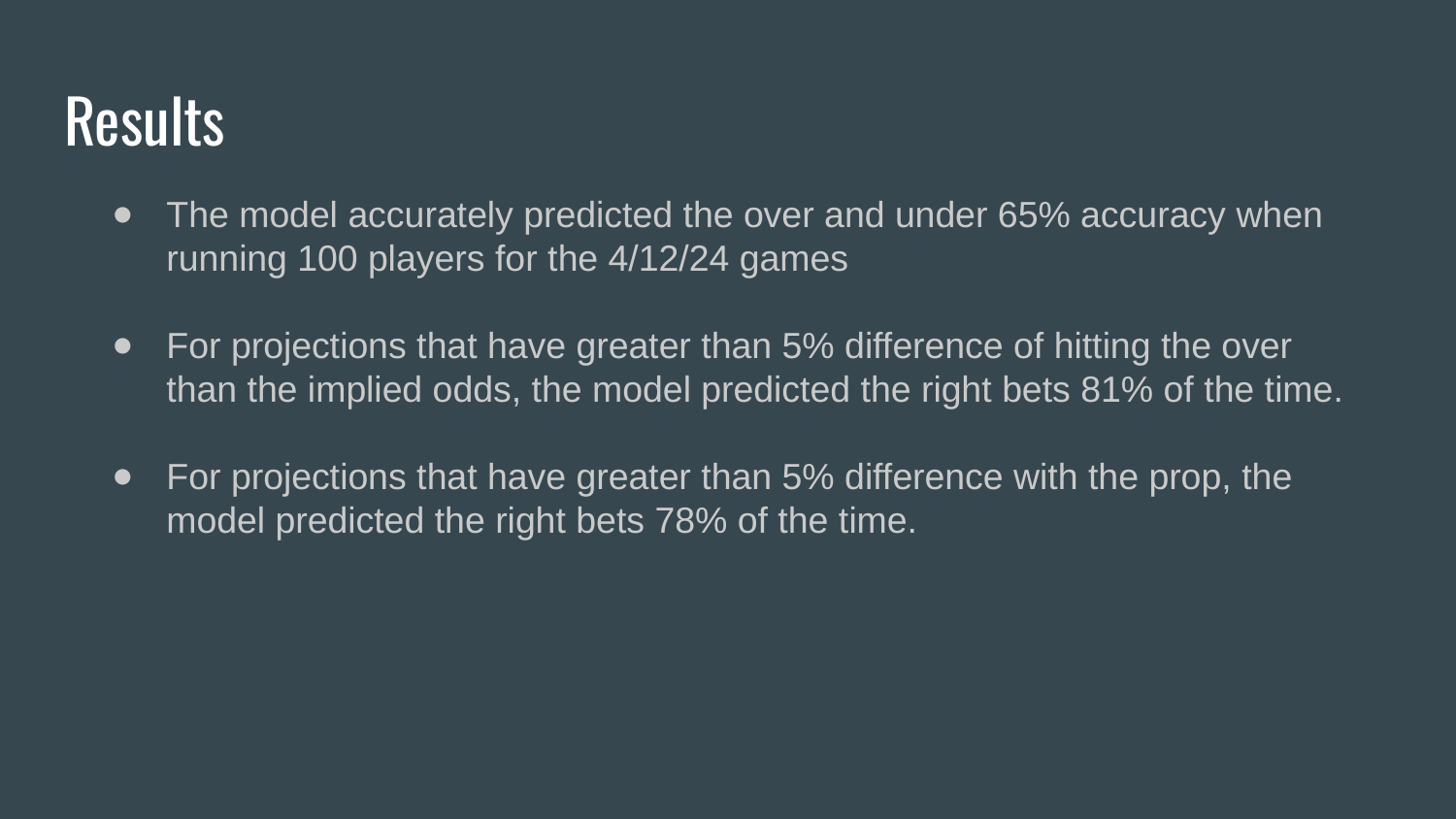

# Results
The model accurately predicted the over and under 65% accuracy when running 100 players for the 4/12/24 games

For projections that have greater than 5% difference of hitting the over than the implied odds, the model predicted the right bets 81% of the time.

For projections that have greater than 5% difference with the prop, the model predicted the right bets 78% of the time.